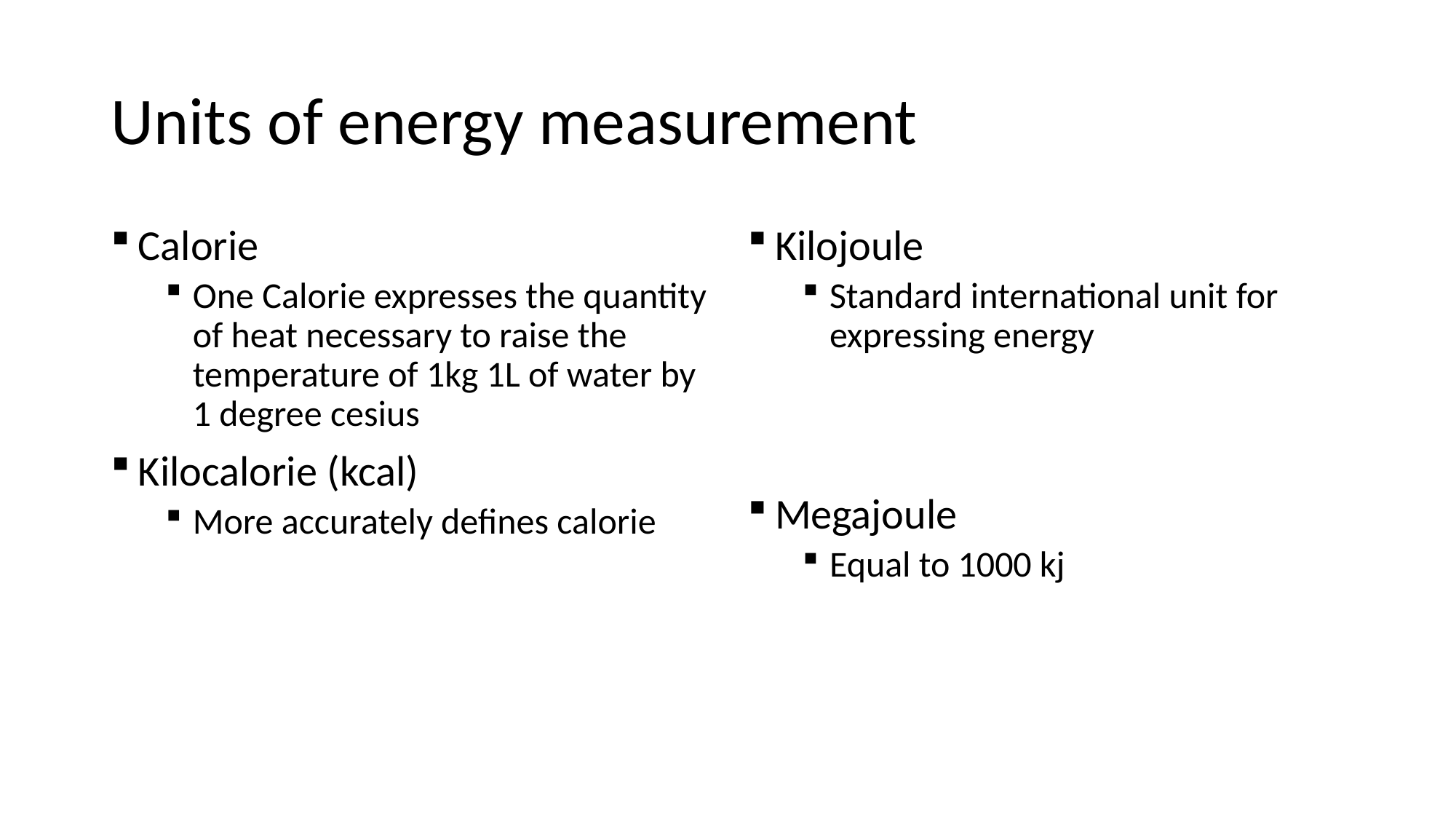

# Units of energy measurement
Calorie
One Calorie expresses the quantity of heat necessary to raise the temperature of 1kg 1L of water by 1 degree cesius
Kilocalorie (kcal)
More accurately defines calorie
Kilojoule
Standard international unit for expressing energy

Megajoule
Equal to 1000 kj